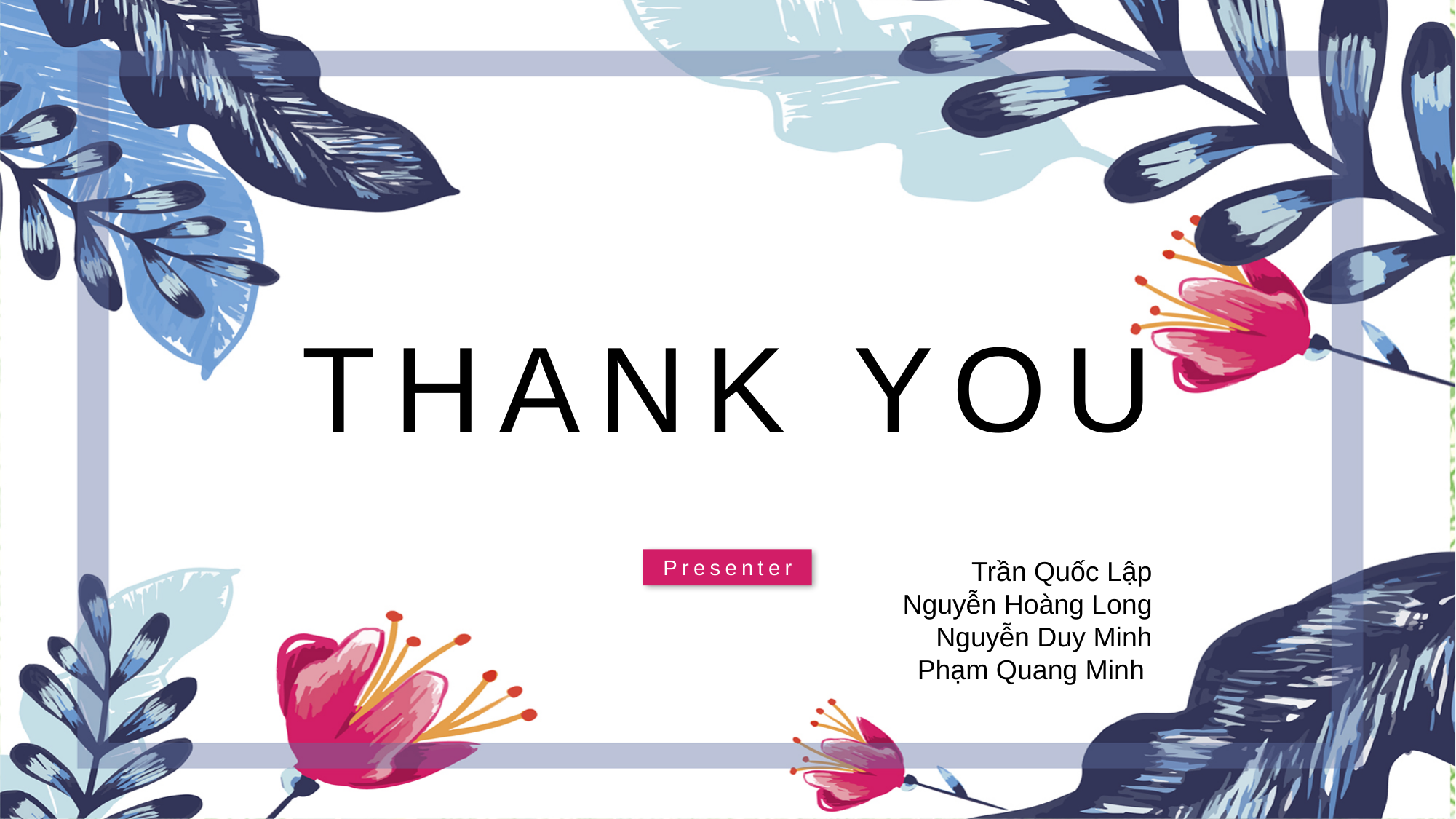

THANK YOU
Trần Quốc Lập
Nguyễn Hoàng Long
Nguyễn Duy Minh
Phạm Quang Minh
Presenter